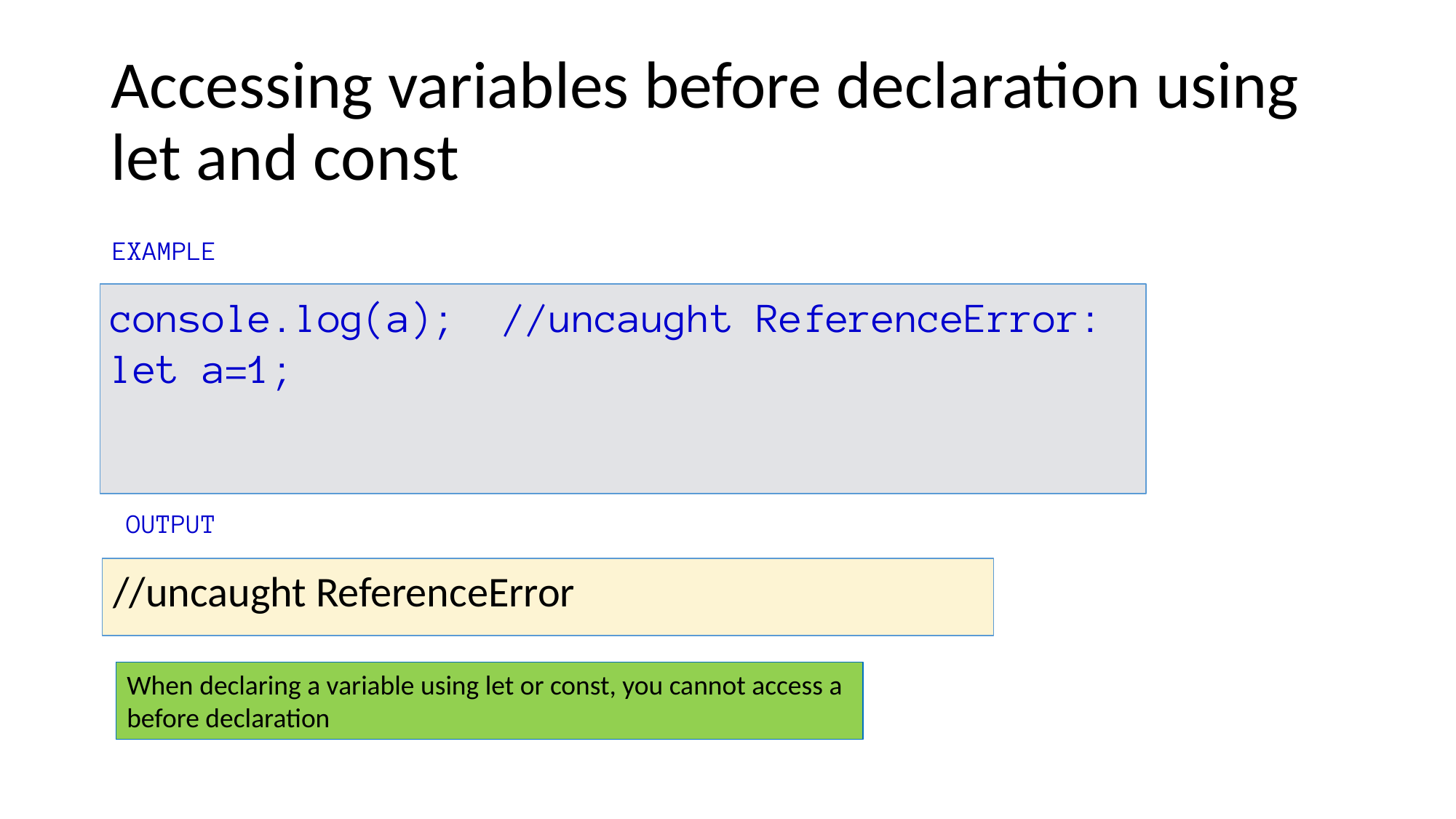

# Accessing variables before declaration using let and const
EXAMPLE
console.log(a);  //uncaught ReferenceError:
let a=1;

OUTPUT
//uncaught ReferenceError
When declaring a variable using let or const, you cannot access a before declaration